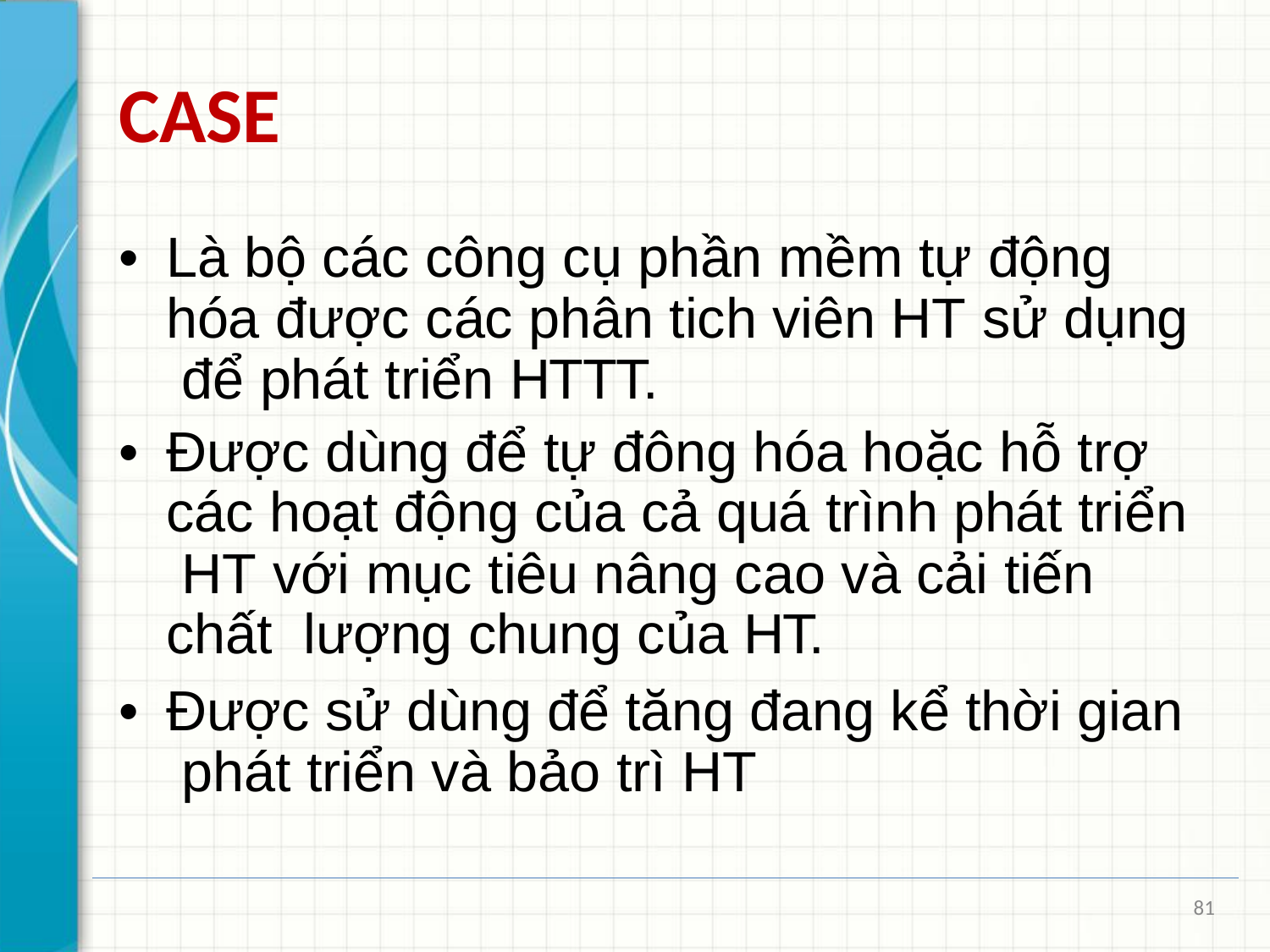

# CASE
•	Là bộ các công cụ phần mềm tự động  hóa được các phân tich viên HT sử dụng  để phát triển HTTT.
•	Được dùng để tự đông hóa hoặc hỗ trợ  các hoạt động của cả quá trình phát triển  HT với mục tiêu nâng cao và cải tiến chất  lượng chung của HT.
•	Được sử dùng để tăng đang kể thời gian  phát triển và bảo trì HT

81